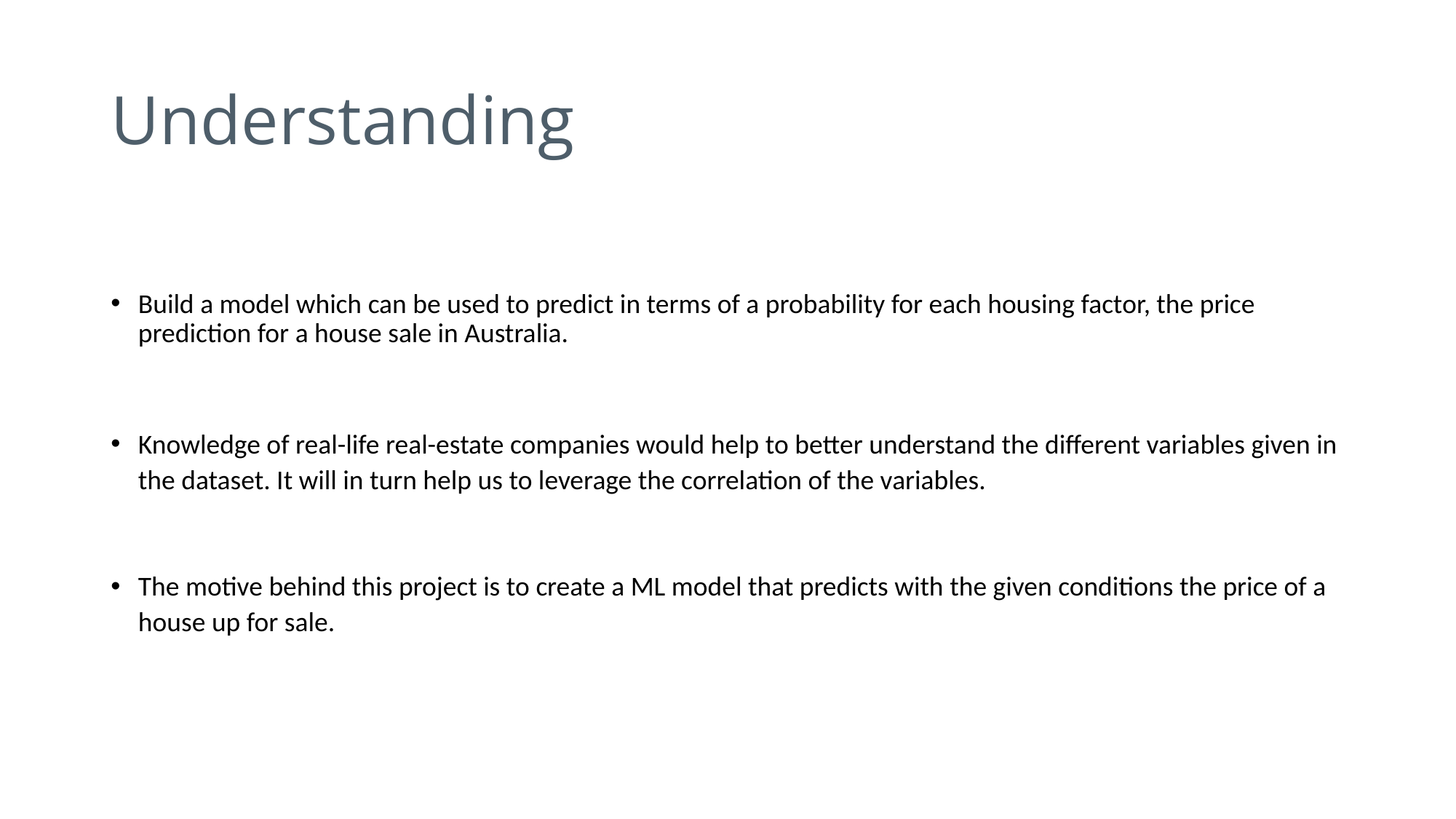

# Understanding

Build a model which can be used to predict in terms of a probability for each housing factor, the price prediction for a house sale in Australia.

Knowledge of real-life real-estate companies would help to better understand the different variables given in the dataset. It will in turn help us to leverage the correlation of the variables.

The motive behind this project is to create a ML model that predicts with the given conditions the price of a house up for sale.